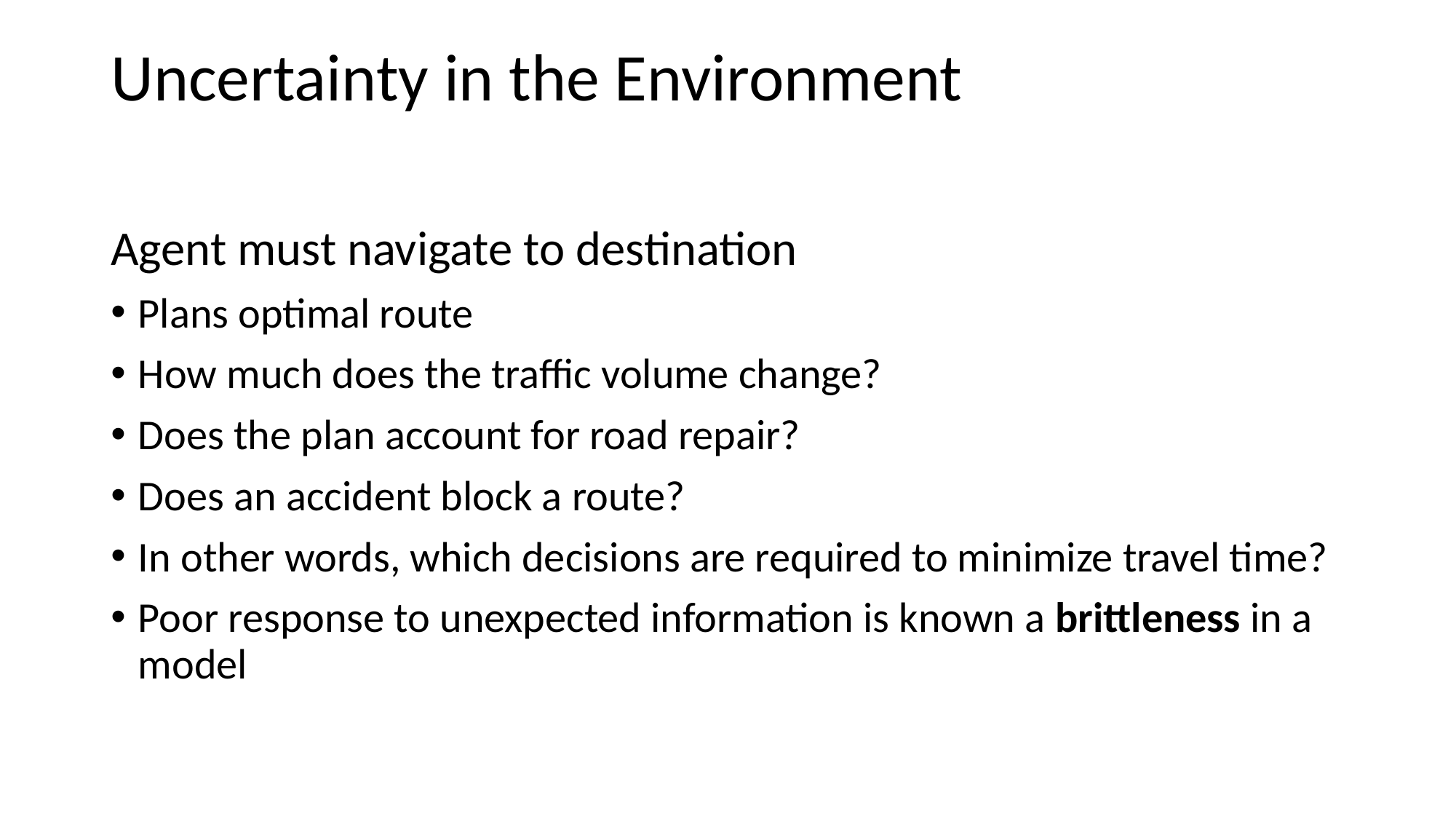

Uncertainty in the Environment
Agent must navigate to destination
Plans optimal route
How much does the traffic volume change?
Does the plan account for road repair?
Does an accident block a route?
In other words, which decisions are required to minimize travel time?
Poor response to unexpected information is known a brittleness in a model